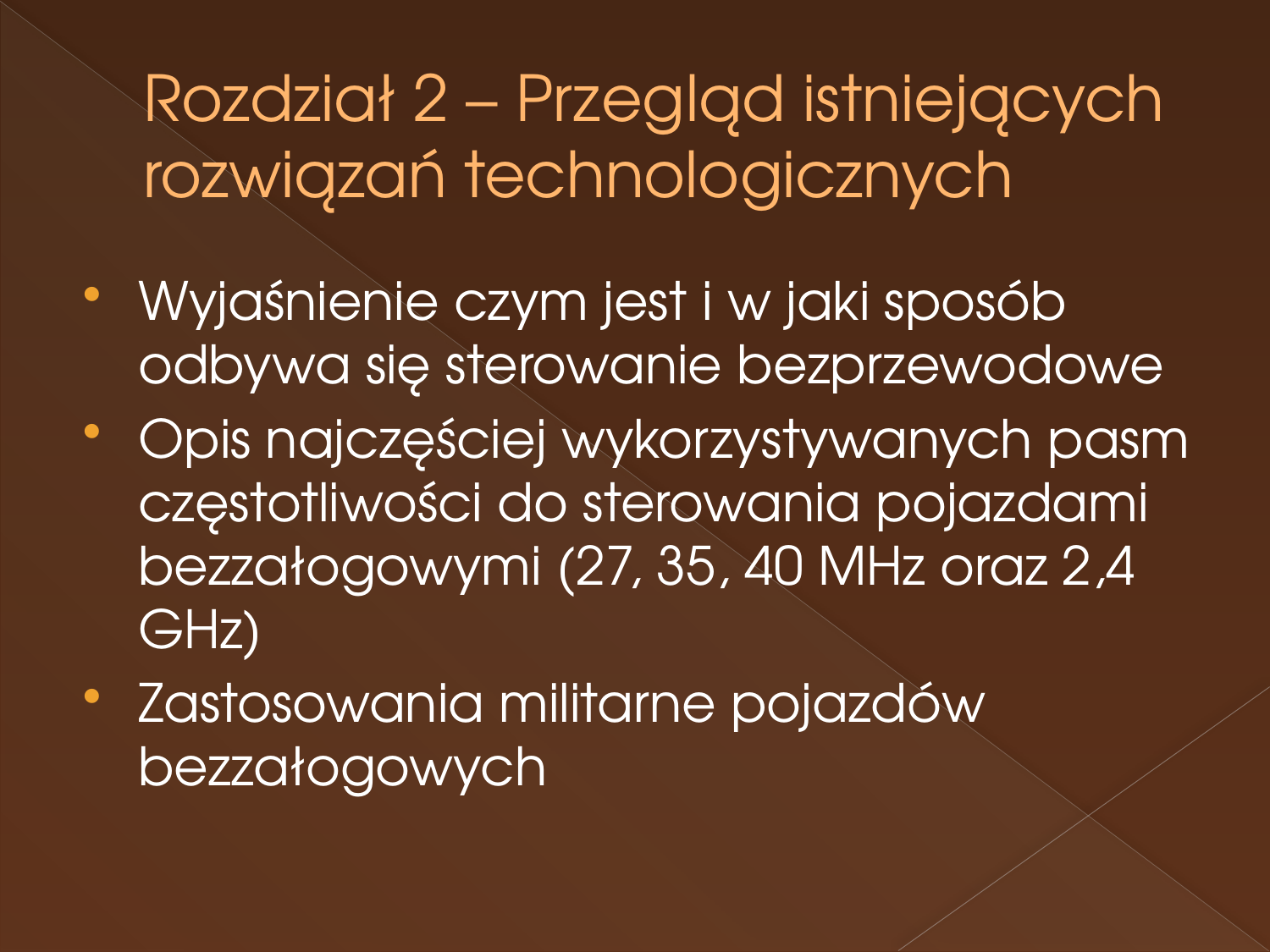

# Rozdział 2 – Przegląd istniejących rozwiązań technologicznych
Wyjaśnienie czym jest i w jaki sposób odbywa się sterowanie bezprzewodowe
Opis najczęściej wykorzystywanych pasm częstotliwości do sterowania pojazdami bezzałogowymi (27, 35, 40 MHz oraz 2,4 GHz)
Zastosowania militarne pojazdów bezzałogowych